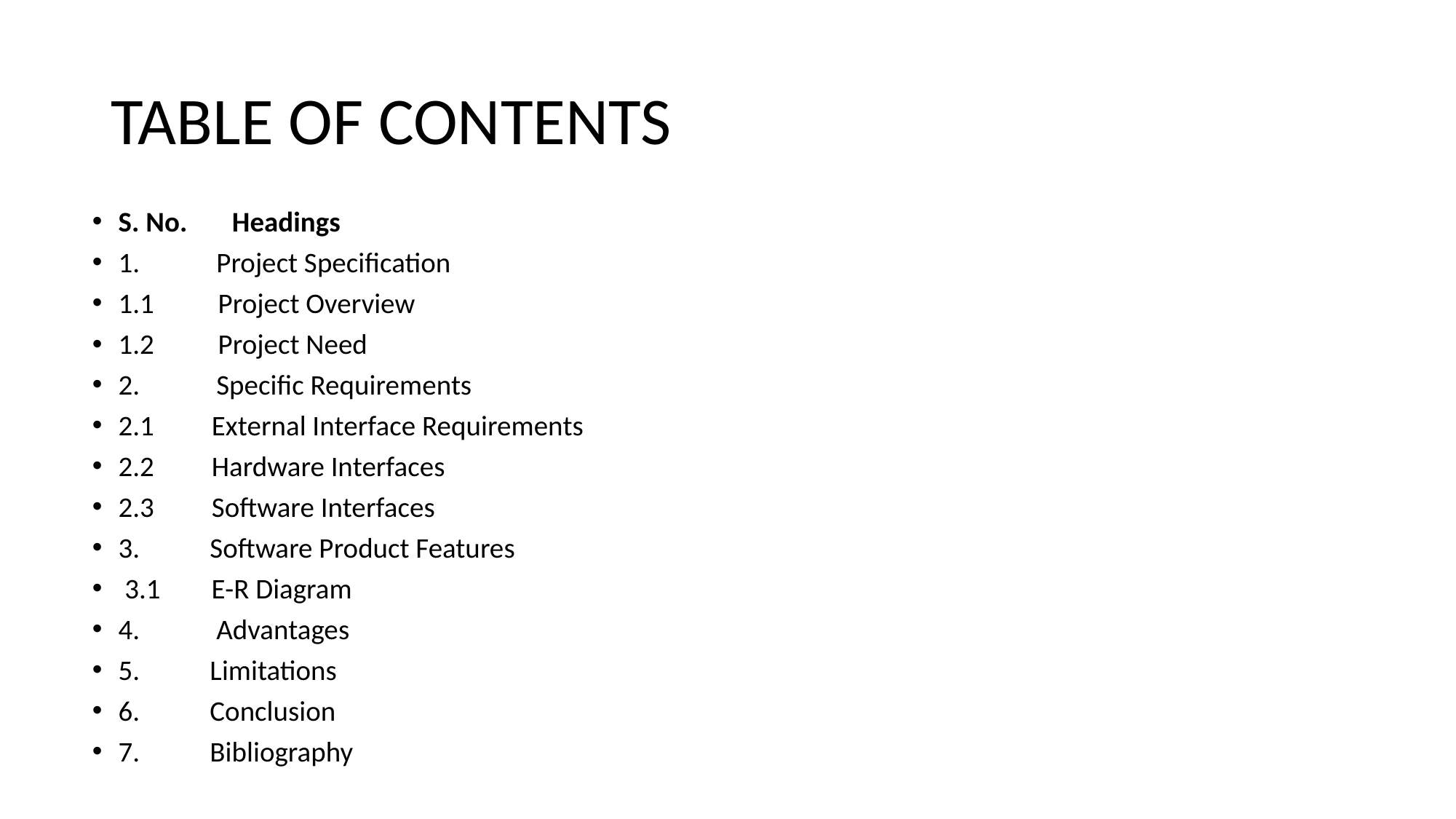

# TABLE OF CONTENTS
S. No.       Headings
1.            Project Specification
1.1          Project Overview
1.2          Project Need
2.            Specific Requirements
2.1         External Interface Requirements
2.2         Hardware Interfaces
2.3         Software Interfaces
3.           Software Product Features
 3.1        E-R Diagram
4.            Advantages
5.           Limitations
6.           Conclusion
7.           Bibliography